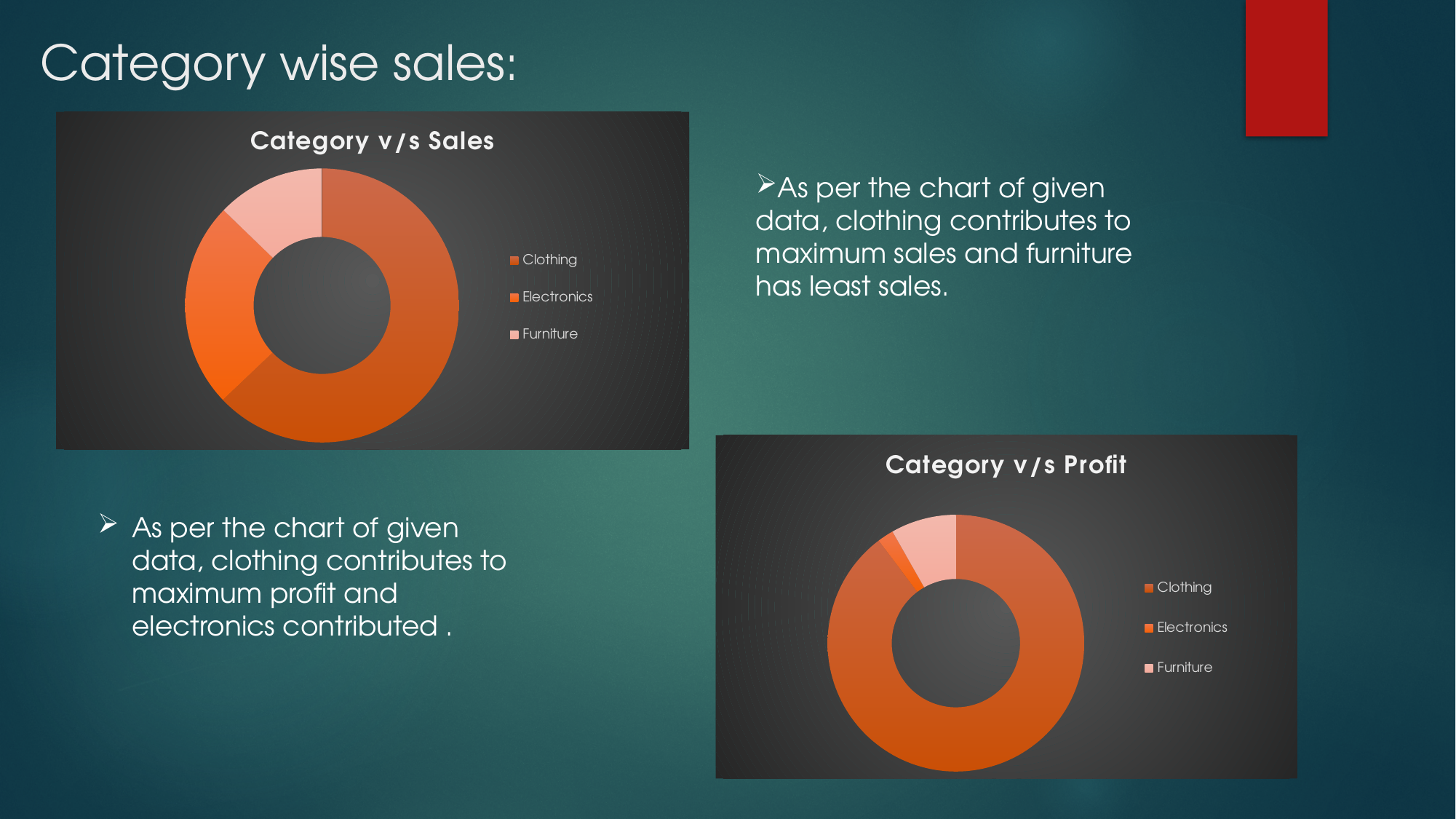

Category wise sales:

### Chart: Category v/s Sales

| Category | Total |
|---|---|
| Clothing | 5618442.0 |
| Electronics | 2173464.0 |
| Furniture | 1140604.0 |
As per the chart of given data, clothing contributes to maximum sales and furniture has least sales.

#

As per the chart of given data, clothing contributes to maximum profit and electronics contributed .

### Chart: Category v/s Profit

| Category | Total |
|---|---|
| Clothing | 22412.0 |
| Electronics | -512.0 |
| Furniture | 2055.0 |